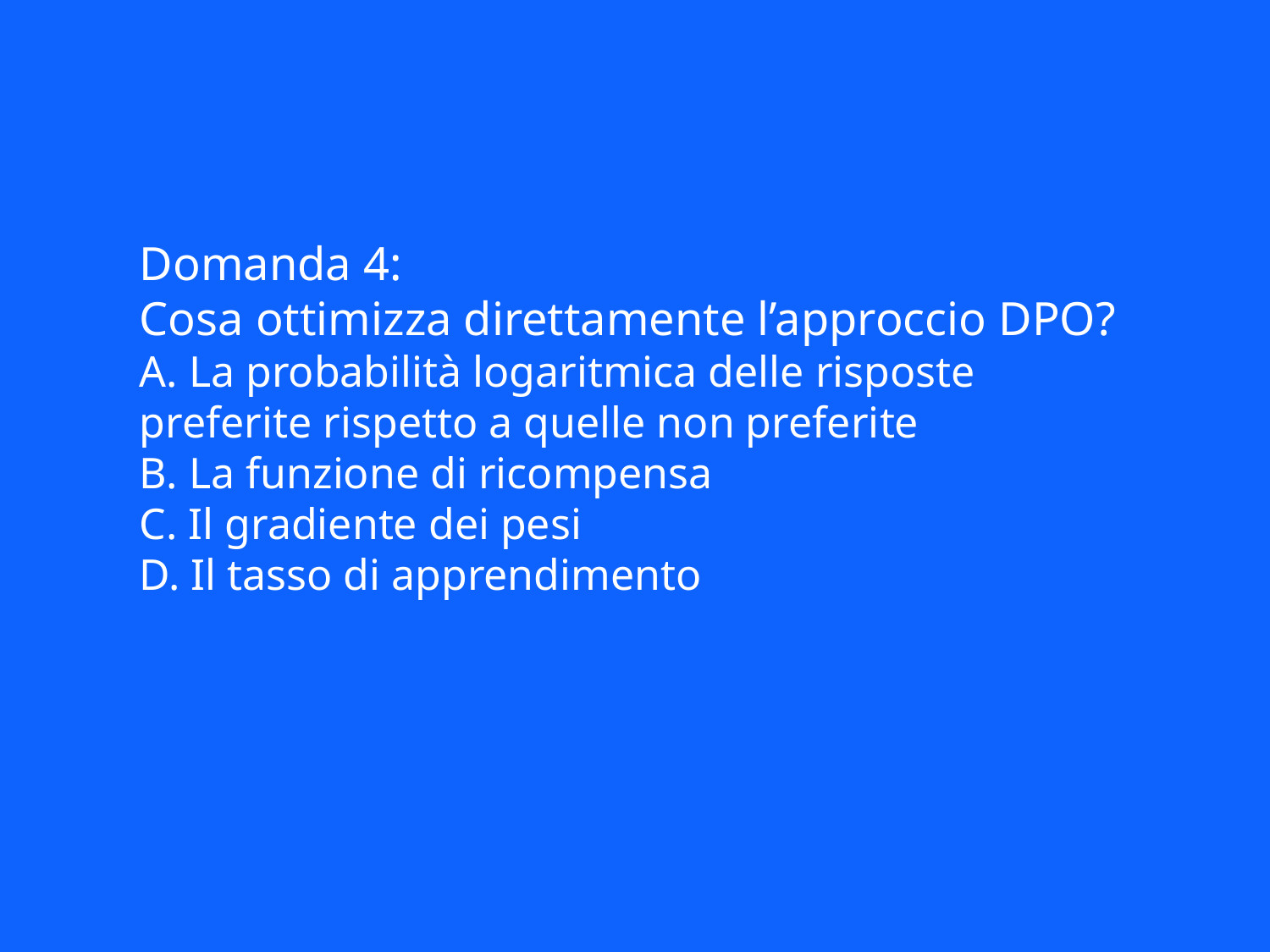

Domanda 4:
Cosa ottimizza direttamente l’approccio DPO?
A. La probabilità logaritmica delle risposte preferite rispetto a quelle non preferite
B. La funzione di ricompensa
C. Il gradiente dei pesi
D. Il tasso di apprendimento